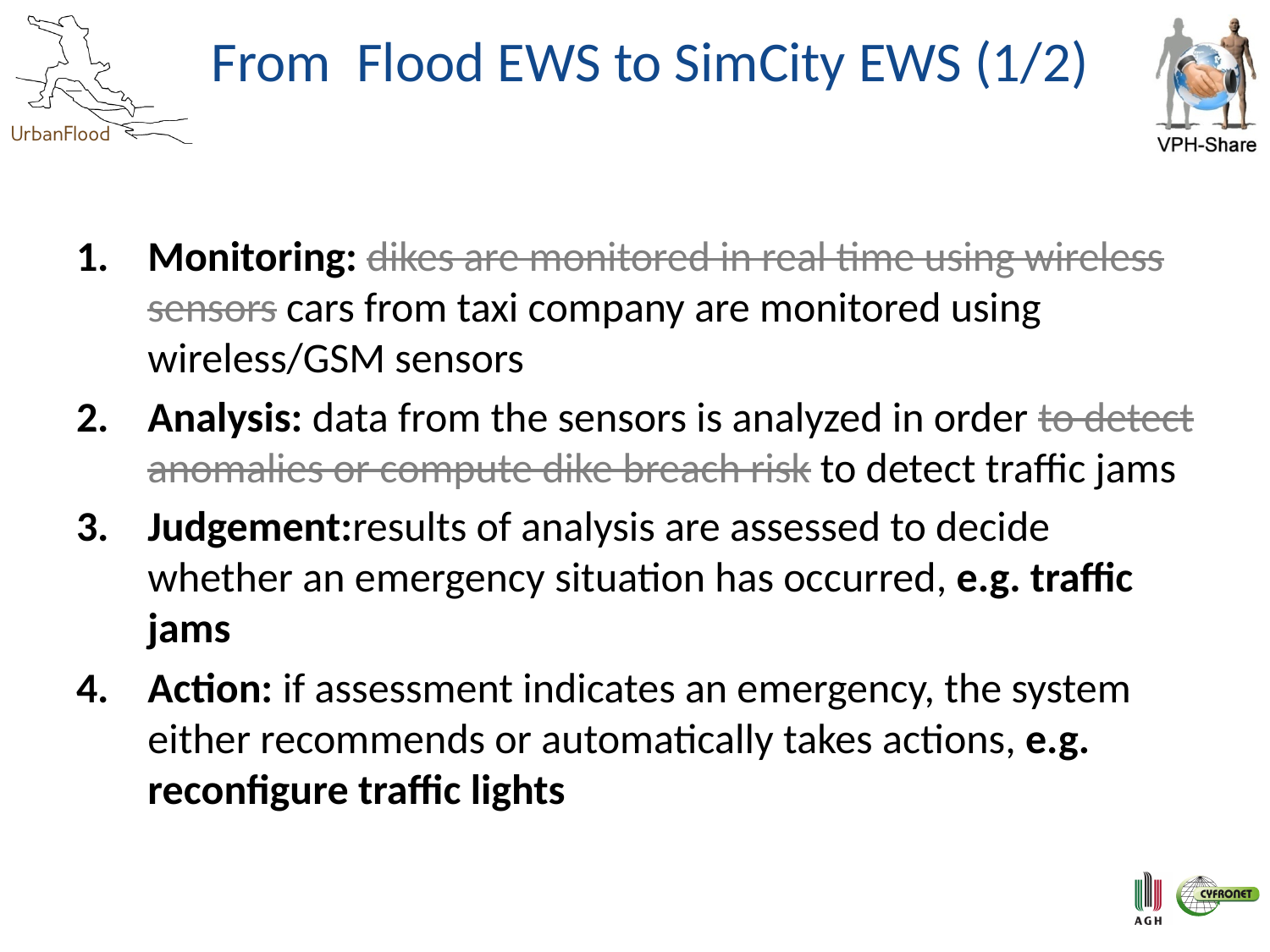

# From  Flood EWS to SimCity EWS (1/2)
Monitoring: dikes are monitored in real time using wireless sensors cars from taxi company are monitored using wireless/GSM sensors
Analysis: data from the sensors is analyzed in order to detect anomalies or compute dike breach risk to detect traffic jams
Judgement:results of analysis are assessed to decide whether an emergency situation has occurred, e.g. traffic jams
Action: if assessment indicates an emergency, the system either recommends or automatically takes actions, e.g. reconfigure traffic lights